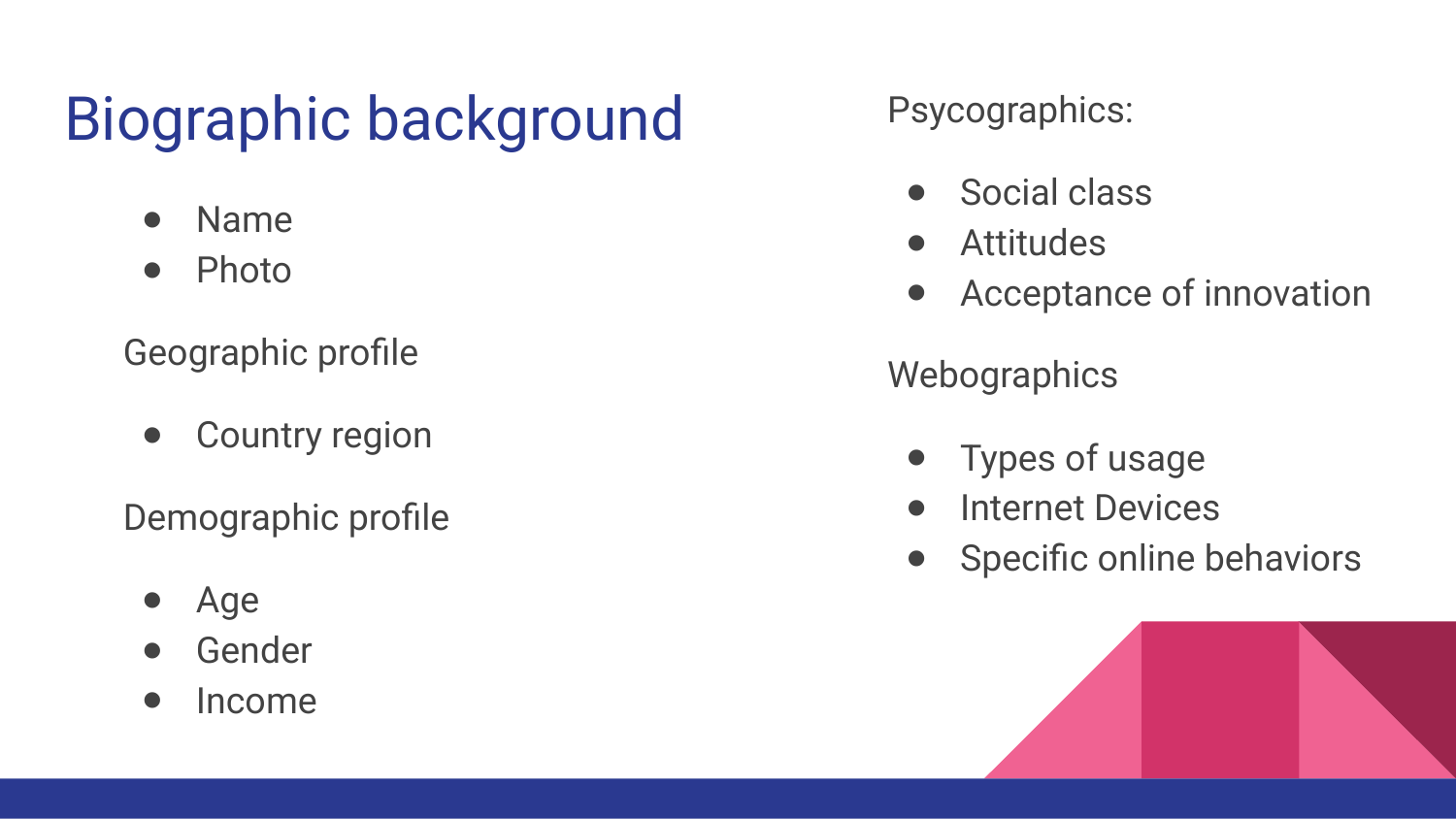

# Biographic background
Psycographics:
Social class
Attitudes
Acceptance of innovation
Webographics
Types of usage
Internet Devices
Specific online behaviors

Name
Photo
Geographic profile
Country region
Demographic profile
Age
Gender
Income